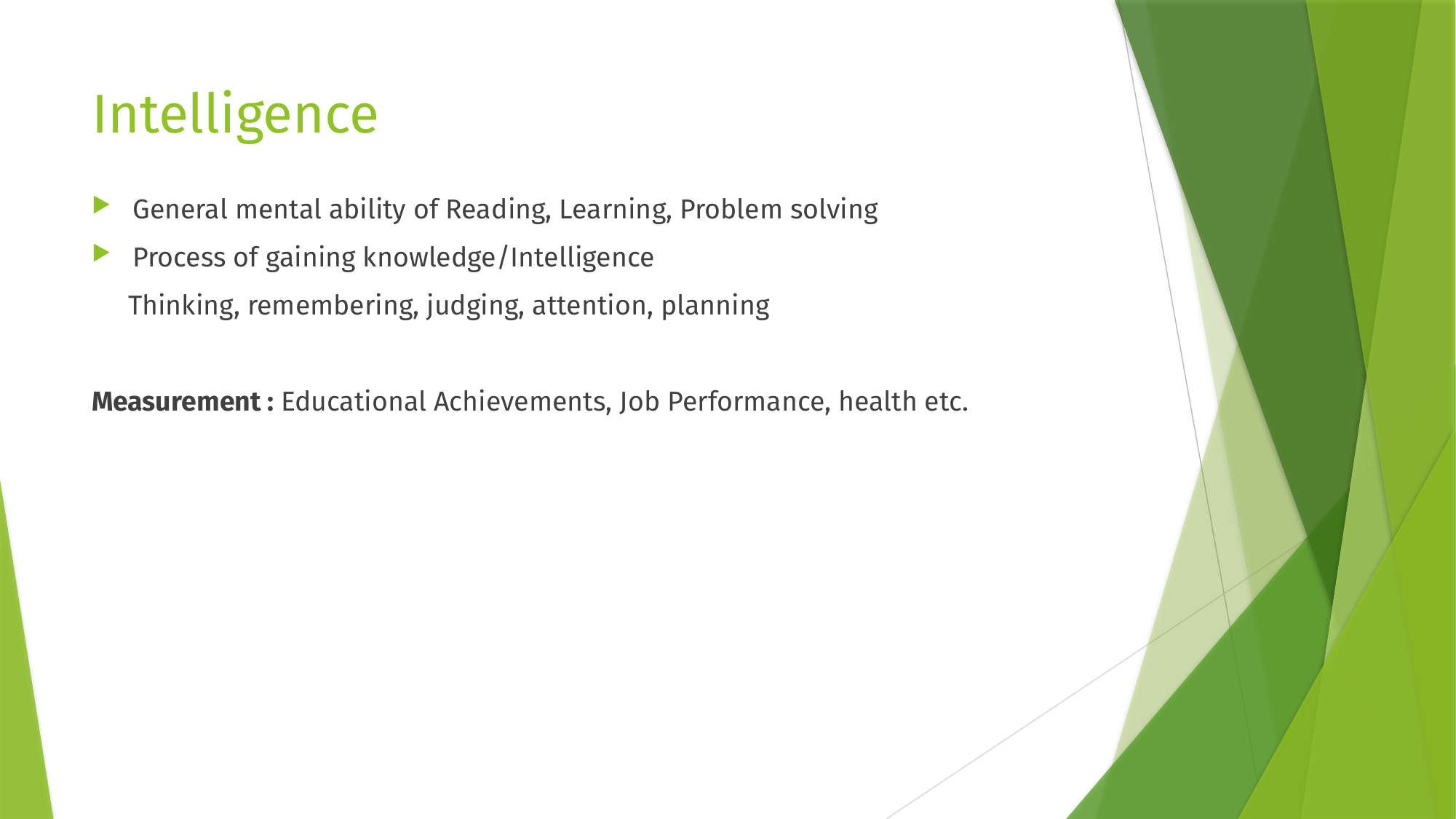

# Intelligence
General mental ability of Reading, Learning, Problem solving
Process of gaining knowledge/Intelligence
     Thinking, remembering, judging, attention, planning

Measurement : Educational Achievements, Job Performance, health etc.